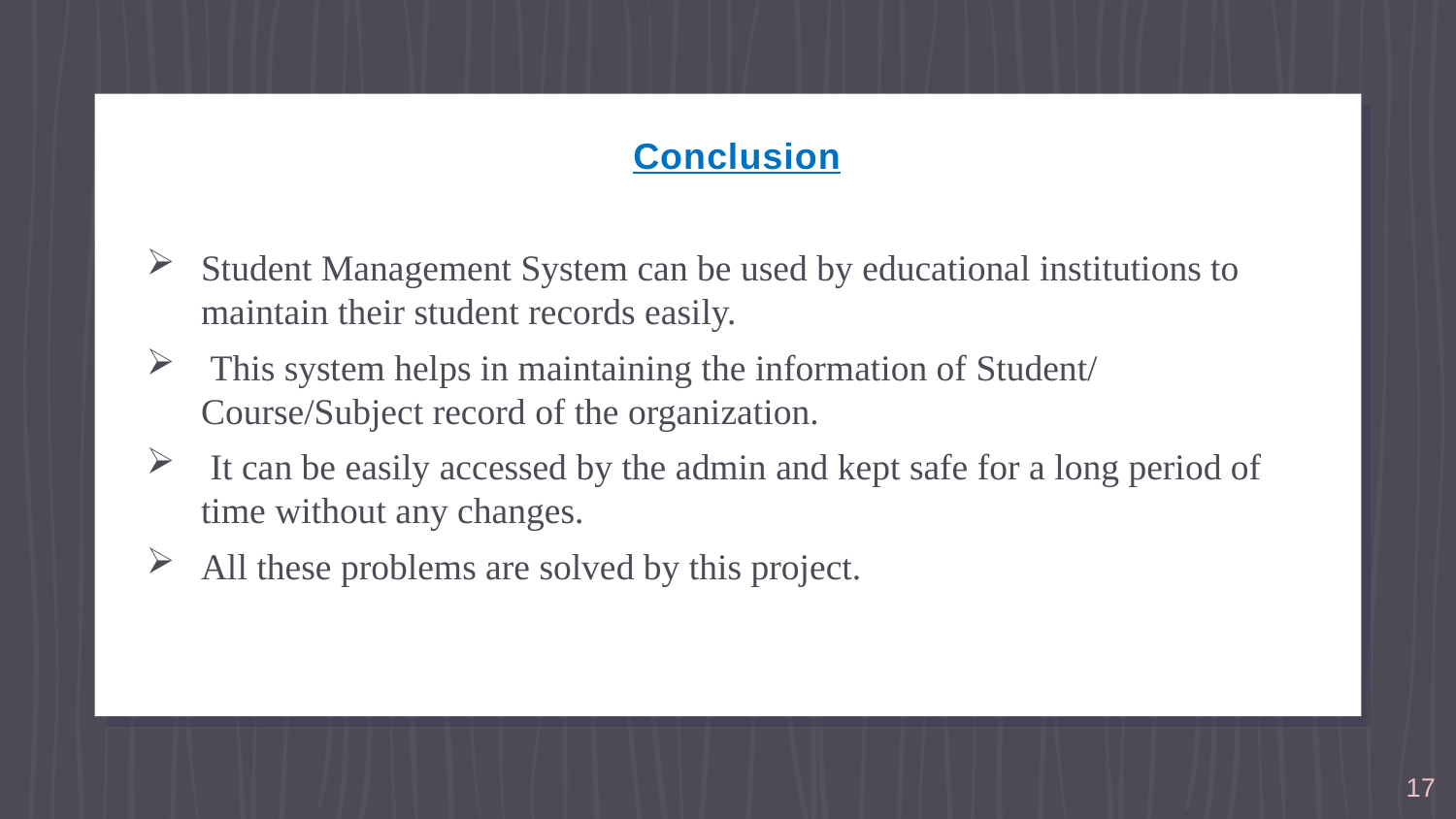

Conclusion

Student Management System can be used by educational institutions to maintain their student records easily.
 This system helps in maintaining the information of Student/ Course/Subject record of the organization.
 It can be easily accessed by the admin and kept safe for a long period of time without any changes.
All these problems are solved by this project.

17